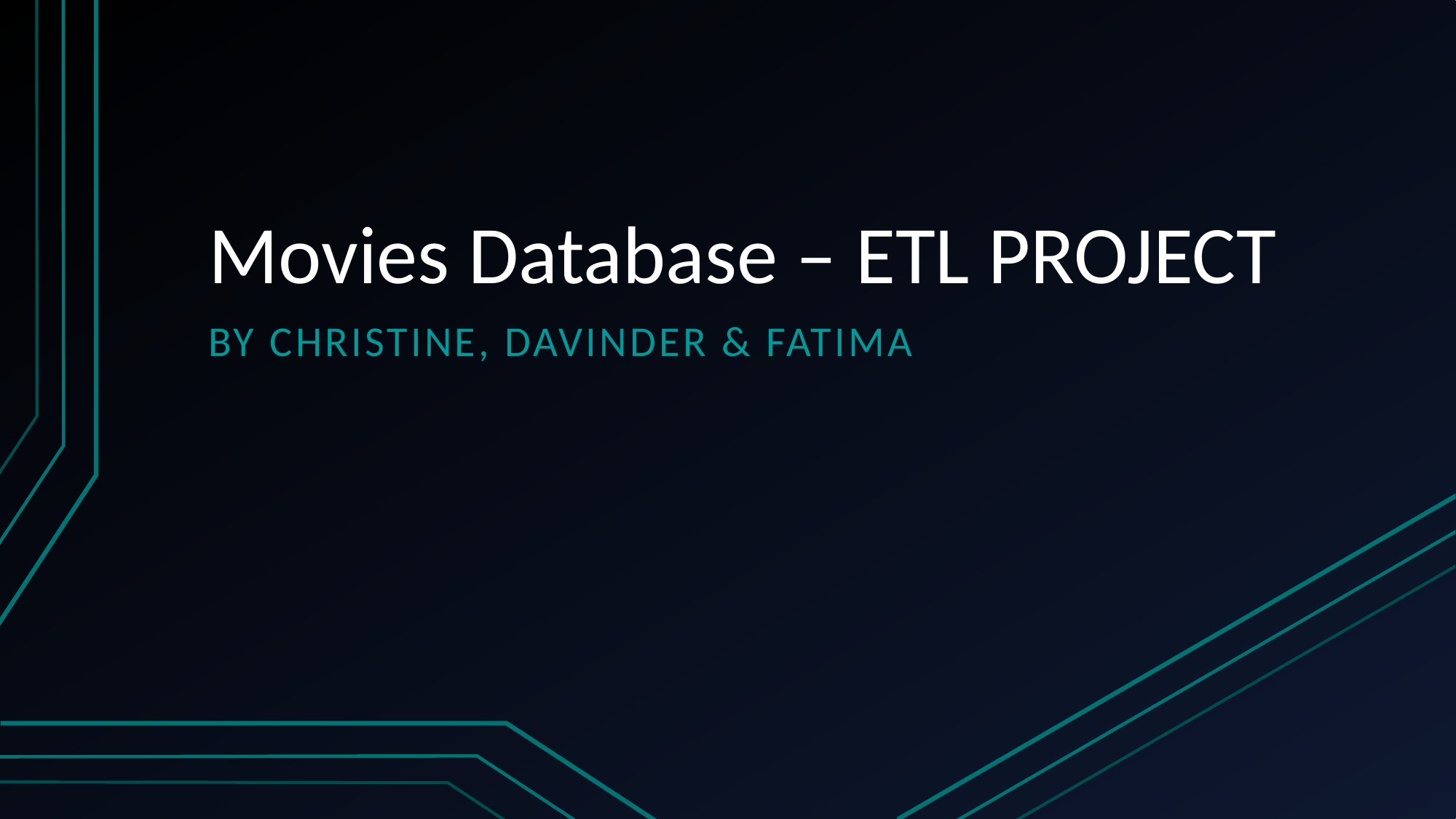

# Movies Database – ETL PROJECT
BY Christine, Davinder & Fatima